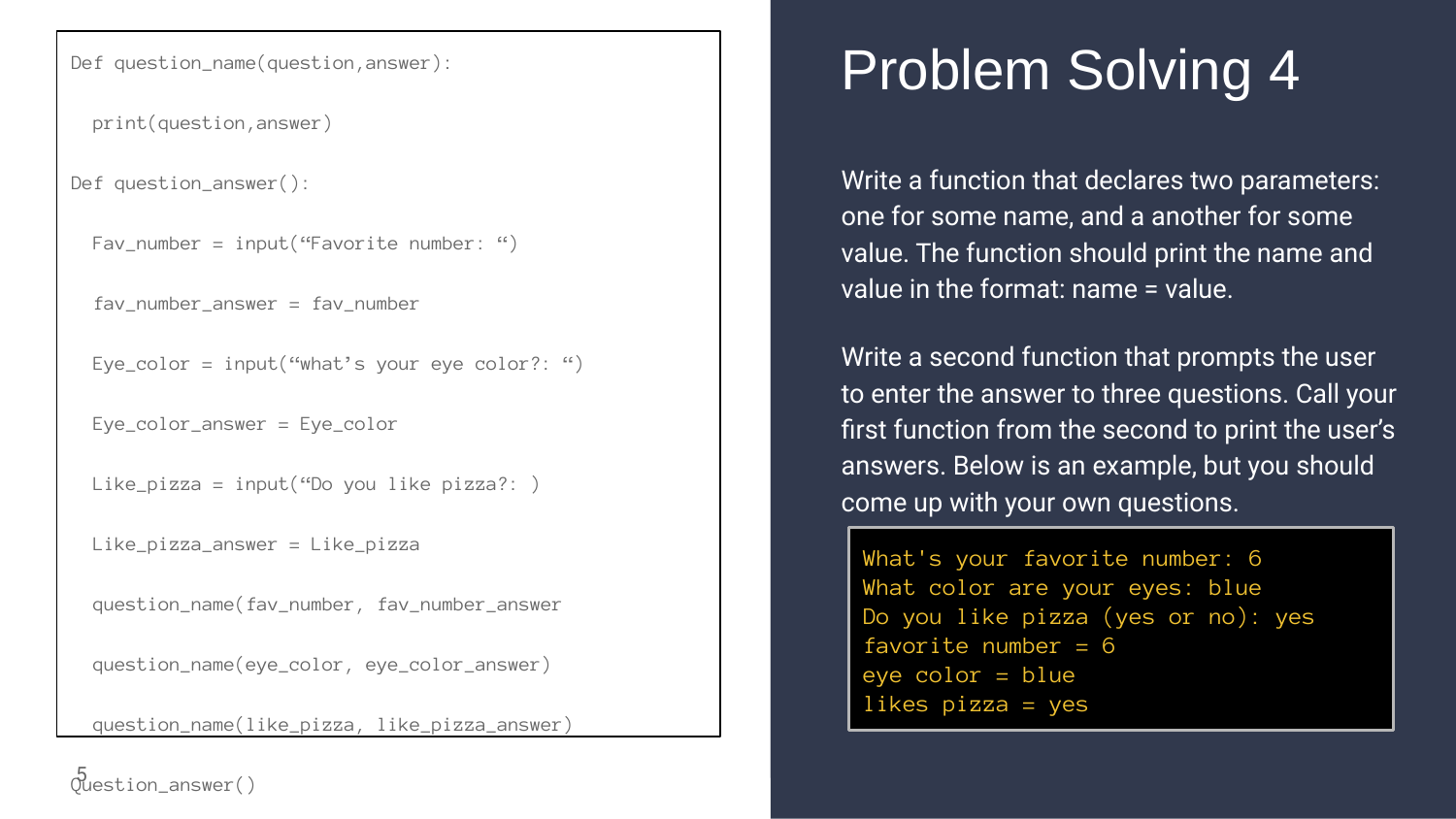

# Problem Solving 4
Def question_name(question,answer):
  print(question,answer)
Def question_answer():
  Fav_number = input(“Favorite number: “)
  fav_number_answer = fav_number
  Eye_color = input(“what’s your eye color?: “)
  Eye_color_answer = Eye_color
  Like_pizza = input(“Do you like pizza?: )
  Like_pizza_answer = Like_pizza
  question_name(fav_number, fav_number_answer
  question_name(eye_color, eye_color_answer)
  question_name(like_pizza, like_pizza_answer)
Question_answer()
Write a function that declares two parameters: one for some name, and a another for some value. The function should print the name and value in the format: name = value.
Write a second function that prompts the user to enter the answer to three questions. Call your first function from the second to print the user’s answers. Below is an example, but you should come up with your own questions.
What's your favorite number: 6
What color are your eyes: blue
Do you like pizza (yes or no): yes
favorite number = 6
eye color = blue
likes pizza = yes
5